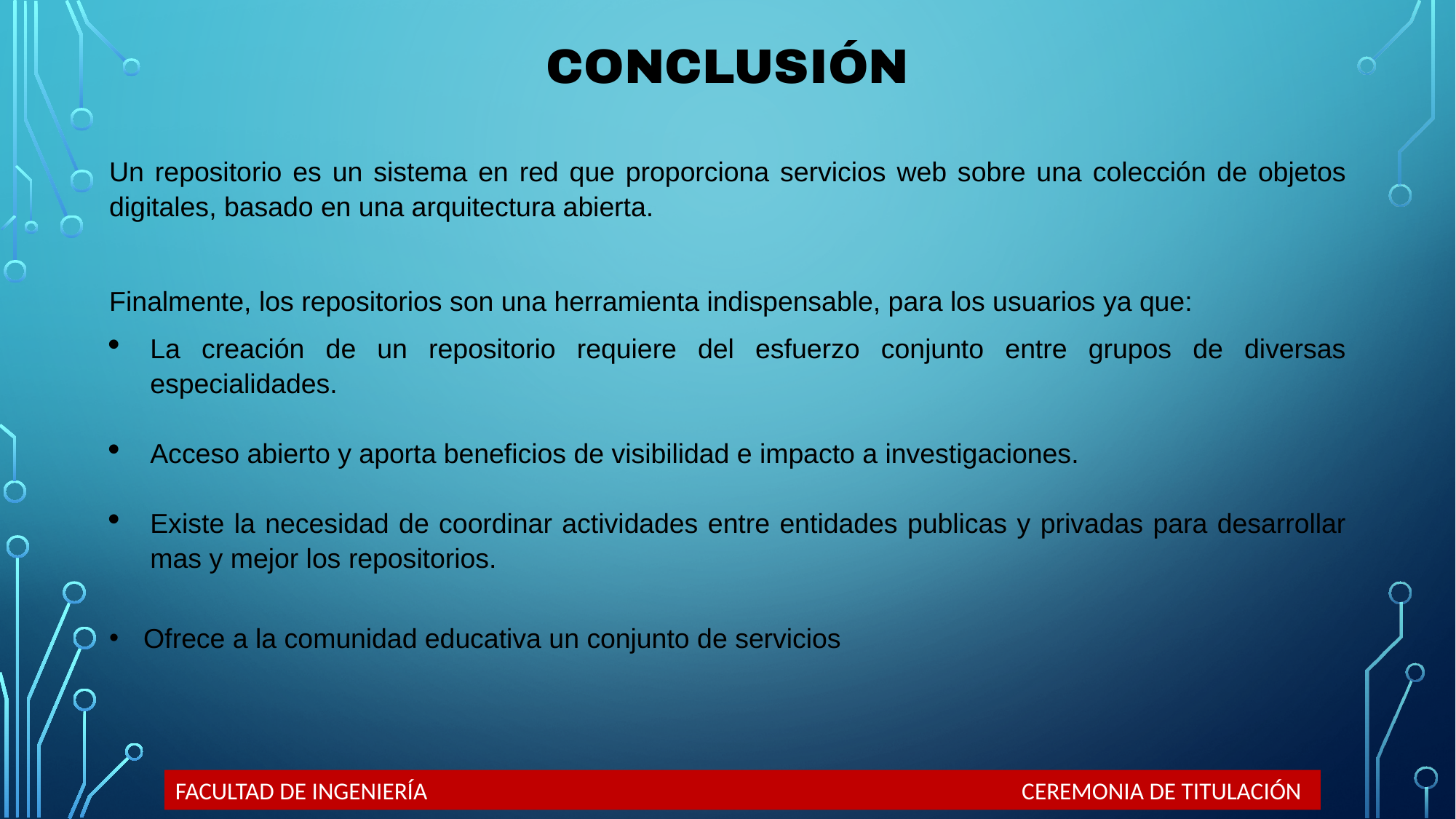

CONCLUSIÓN

Un repositorio es un sistema en red que proporciona servicios web sobre una colección de objetos digitales, basado en una arquitectura abierta.

Finalmente, los repositorios son una herramienta indispensable, para los usuarios ya que:
La creación de un repositorio requiere del esfuerzo conjunto entre grupos de diversas especialidades.

Acceso abierto y aporta beneficios de visibilidad e impacto a investigaciones.

Existe la necesidad de coordinar actividades entre entidades publicas y privadas para desarrollar mas y mejor los repositorios.

Ofrece a la comunidad educativa un conjunto de servicios
FACULTAD DE INGENIERÍA                                                                                                             CEREMONIA DE TITULACIÓN